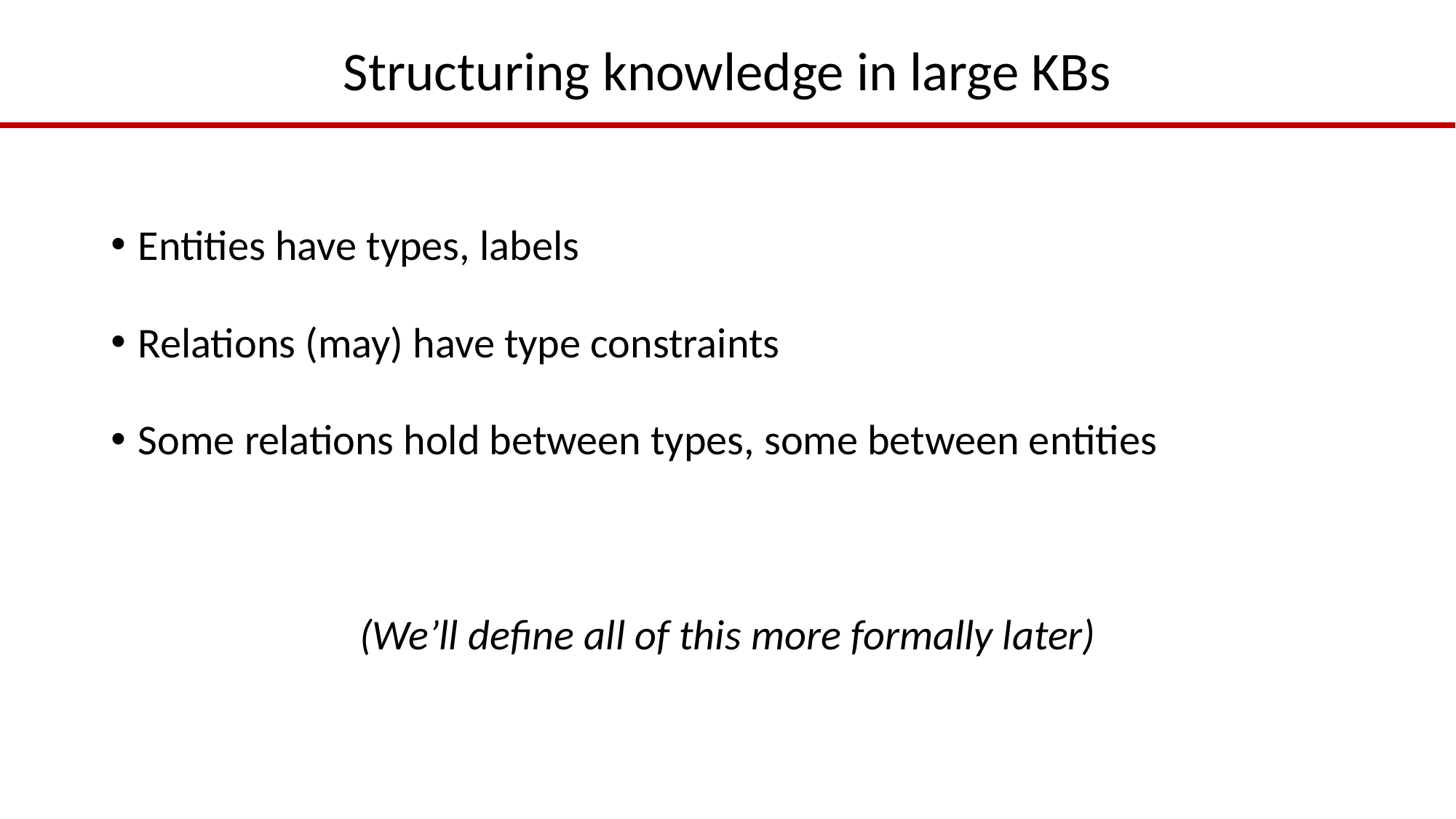

# Structuring knowledge in large KBs
Entities have types, labels
Relations (may) have type constraints
Some relations hold between types, some between entities

(We’ll define all of this more formally later)